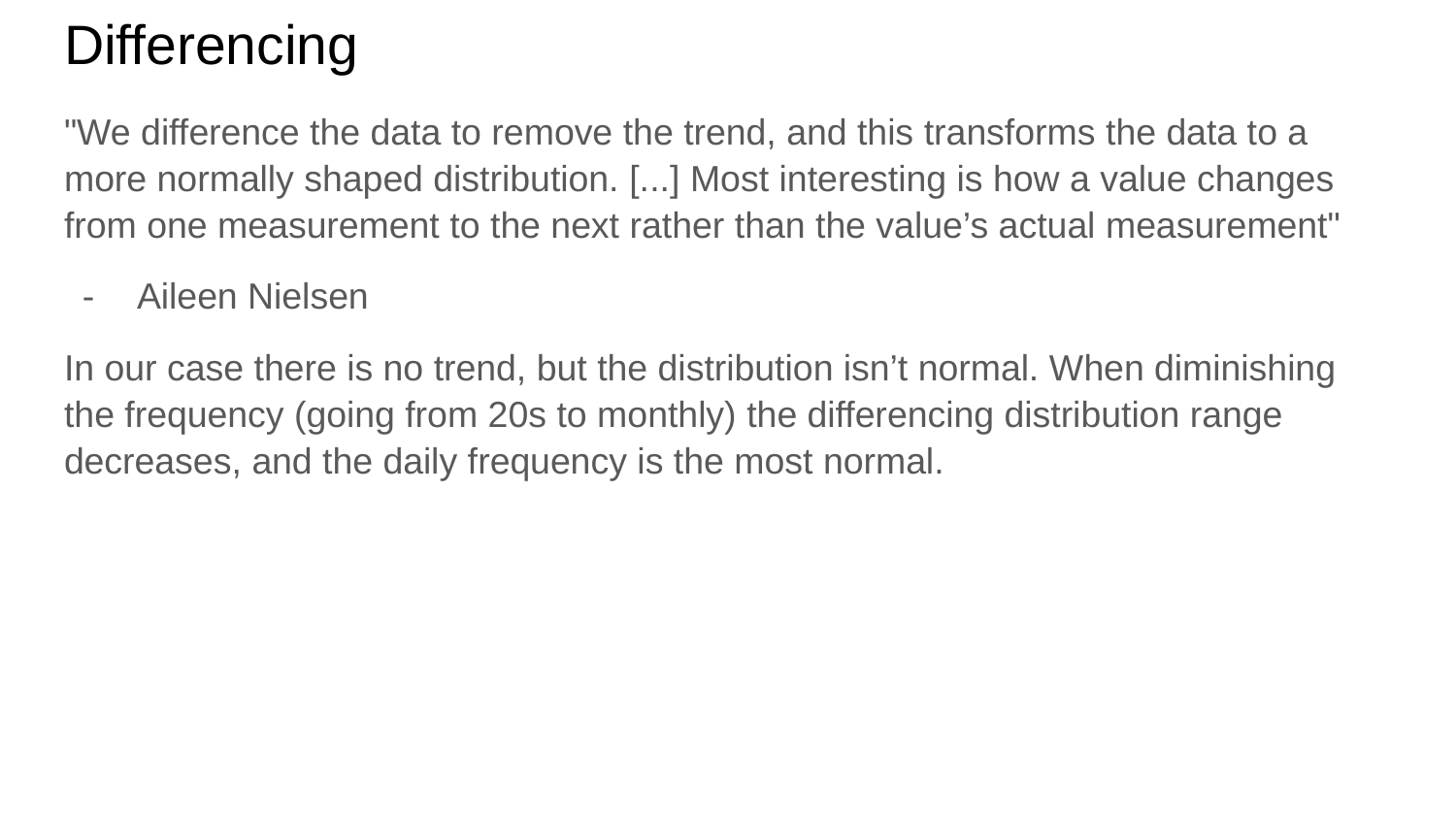

# Differencing
"We difference the data to remove the trend, and this transforms the data to a more normally shaped distribution. [...] Most interesting is how a value changes  from one measurement to the next rather than the value’s actual measurement"
Aileen Nielsen
In our case there is no trend, but the distribution isn’t normal. When diminishing the frequency (going from 20s to monthly) the differencing distribution range decreases, and the daily frequency is the most normal.